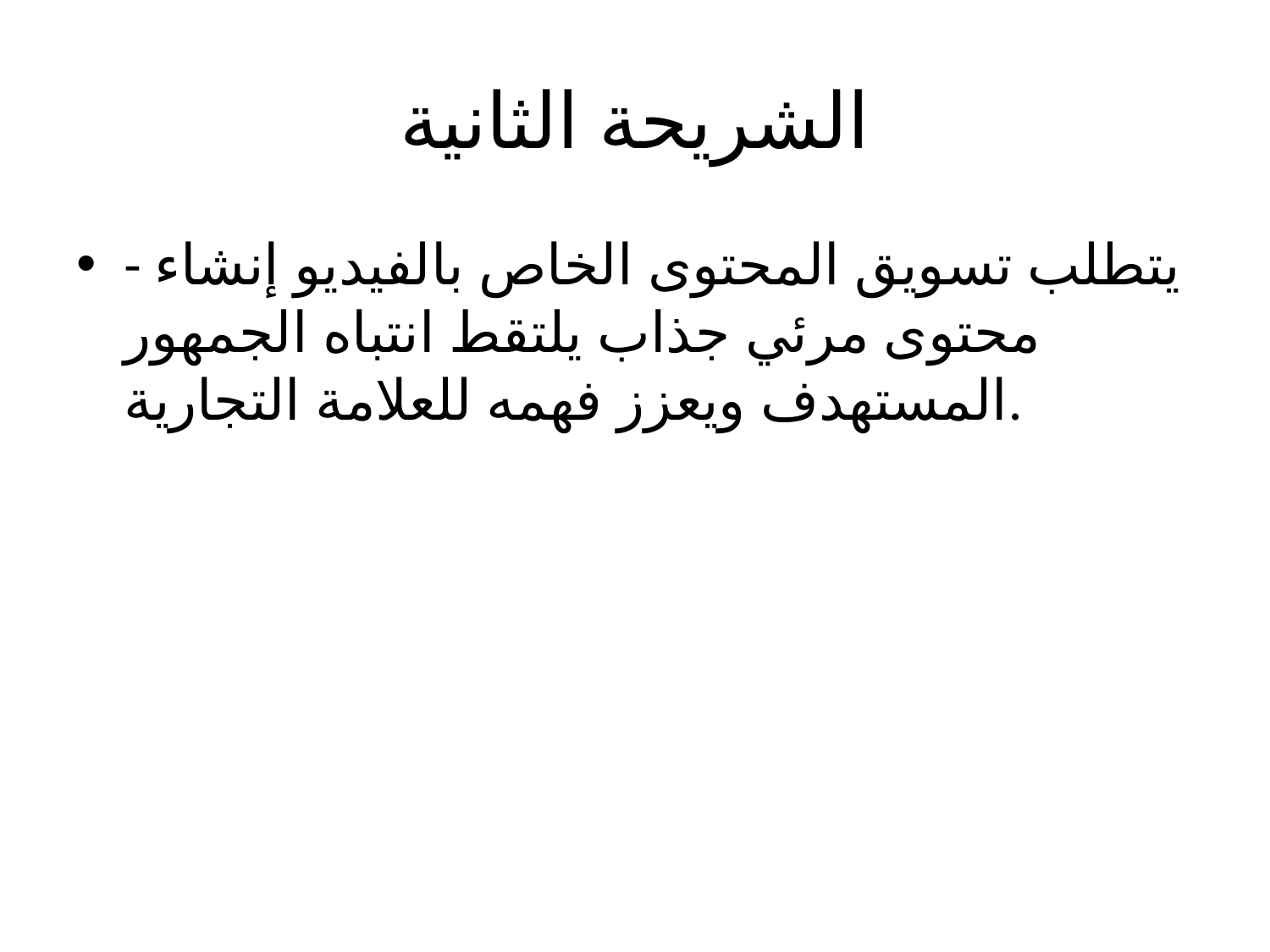

# الشريحة الثانية
- يتطلب تسويق المحتوى الخاص بالفيديو إنشاء محتوى مرئي جذاب يلتقط انتباه الجمهور المستهدف ويعزز فهمه للعلامة التجارية.